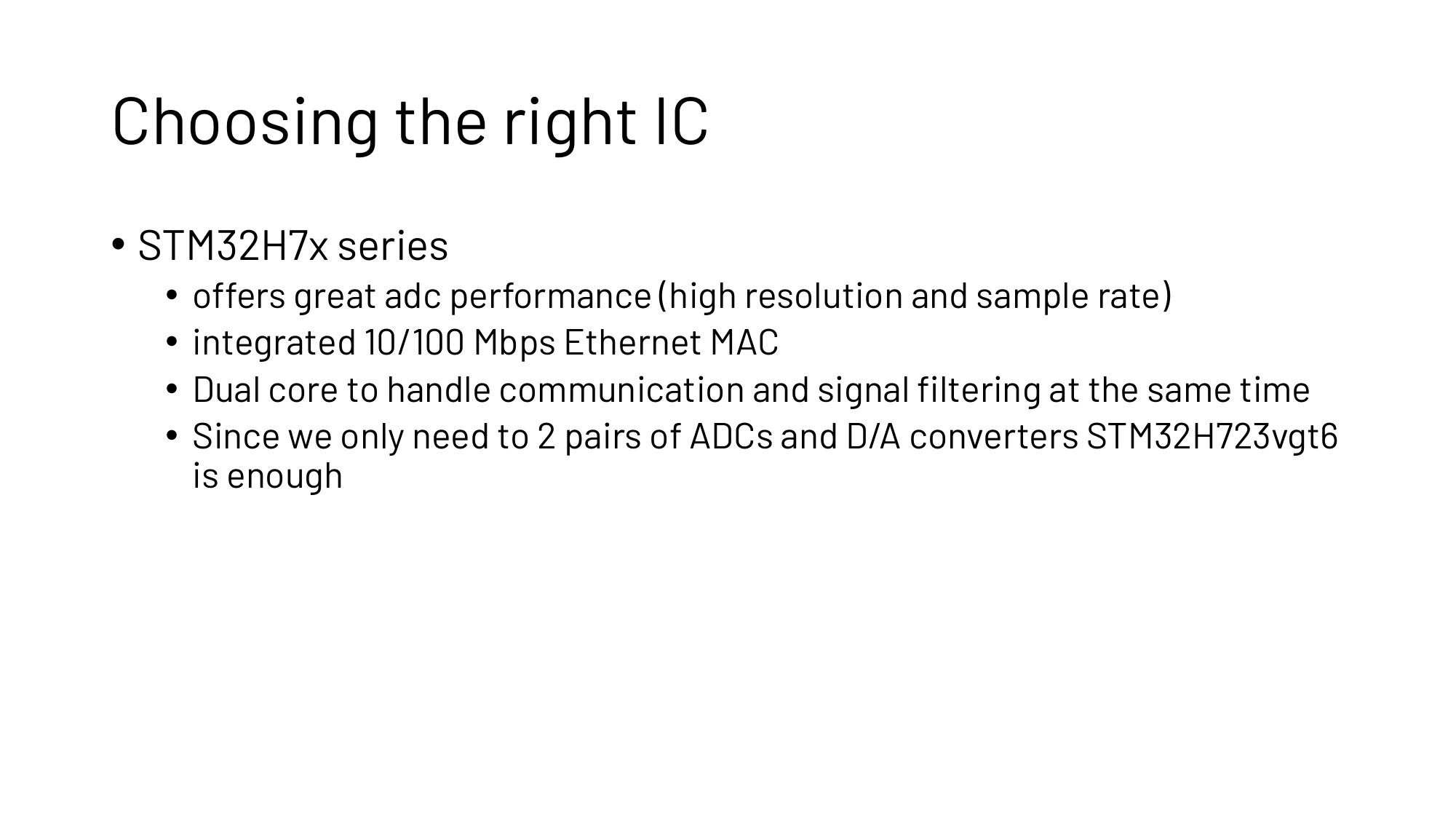

# Choosing the right IC
STM32H7x series
offers great adc performance (high resolution and sample rate)
integrated 10/100 Mbps Ethernet MAC
Dual core to handle communication and signal filtering at the same time
Since we only need to 2 pairs of ADCs and D/A converters STM32H723vgt6 is enough